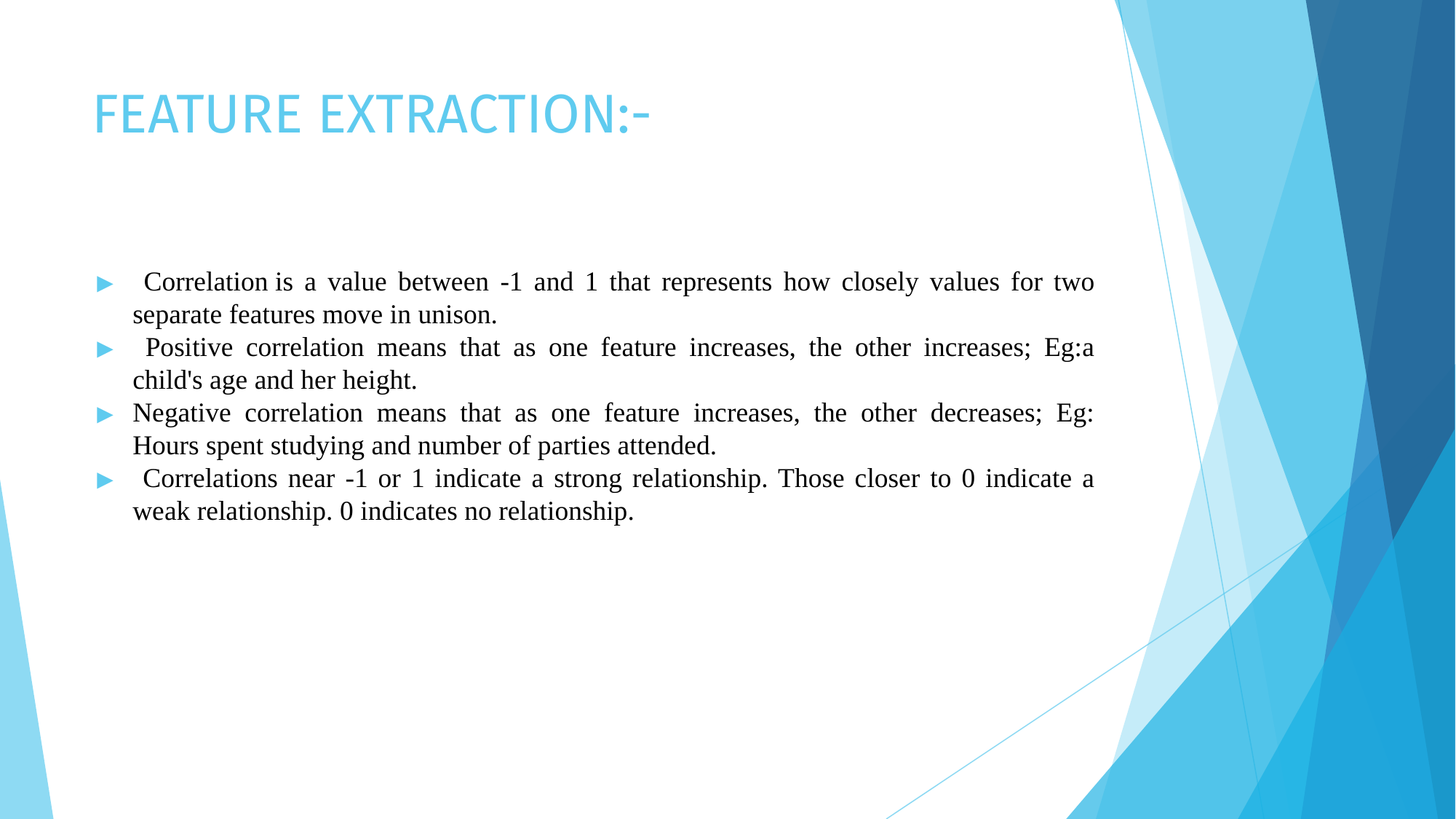

# FEATURE EXTRACTION:-
 Correlation is a value between -1 and 1 that represents how closely values for two separate features move in unison.
 Positive correlation means that as one feature increases, the other increases; Eg:a child's age and her height.
Negative correlation means that as one feature increases, the other decreases; Eg: Hours spent studying and number of parties attended.
 Correlations near -1 or 1 indicate a strong relationship. Those closer to 0 indicate a weak relationship. 0 indicates no relationship.